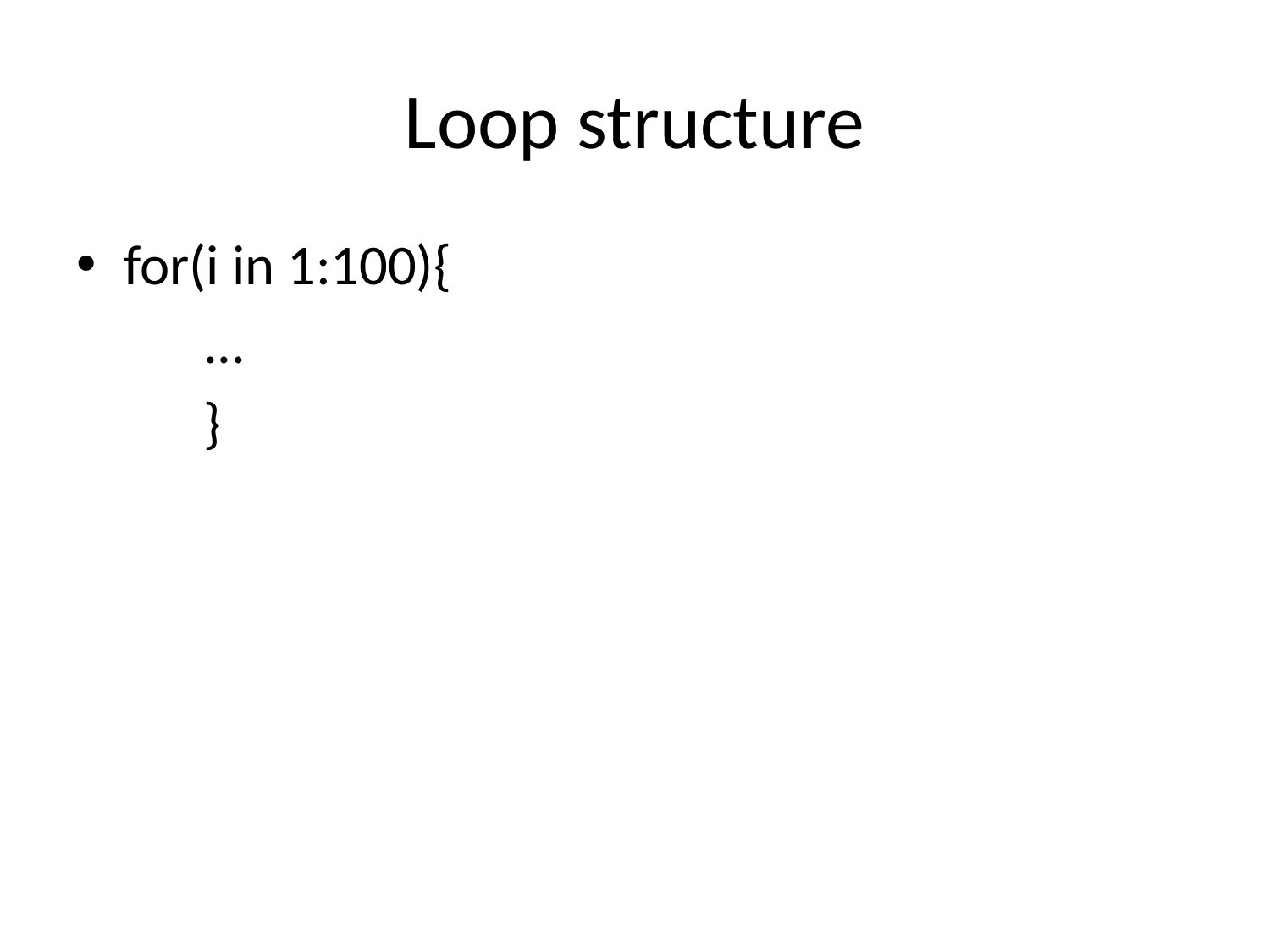

# Loop structure
for(i in 1:100){
	...
	}